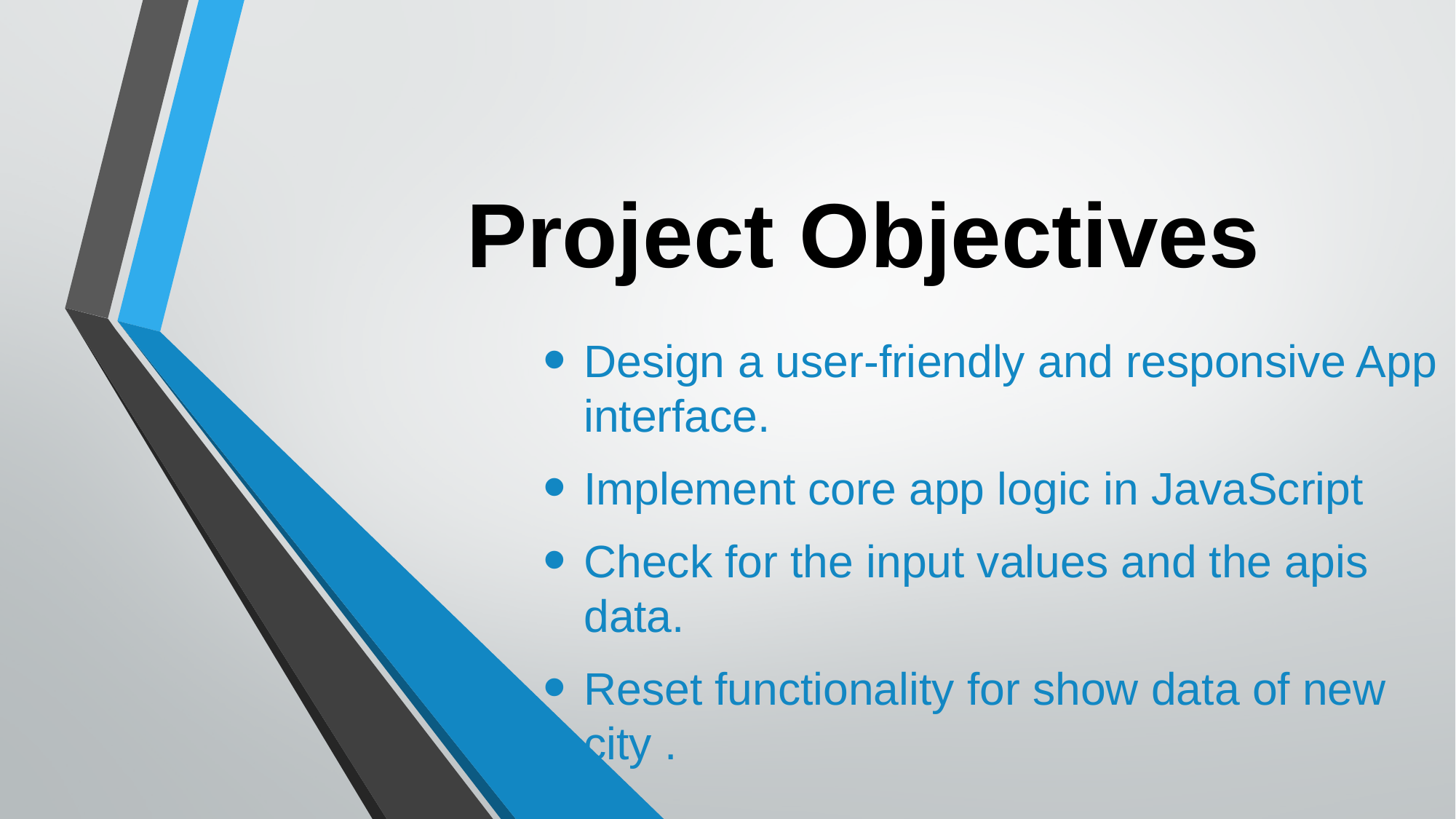

# Project Objectives
Design a user-friendly and responsive App interface.
Implement core app logic in JavaScript
Check for the input values and the apis data.
Reset functionality for show data of new city .